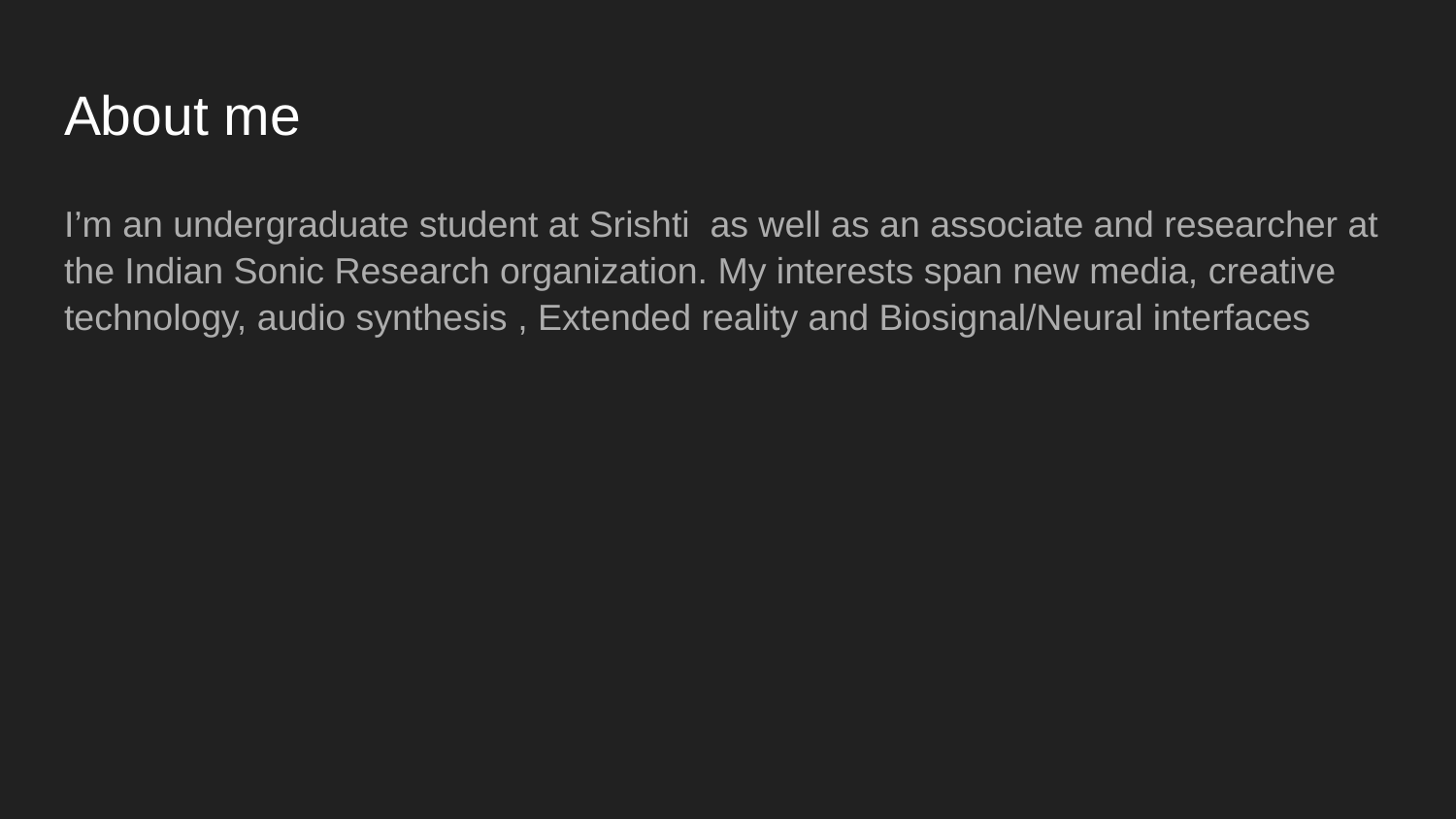

# About me
I’m an undergraduate student at Srishti  as well as an associate and researcher at the Indian Sonic Research organization. My interests span new media, creative technology, audio synthesis , Extended reality and Biosignal/Neural interfaces